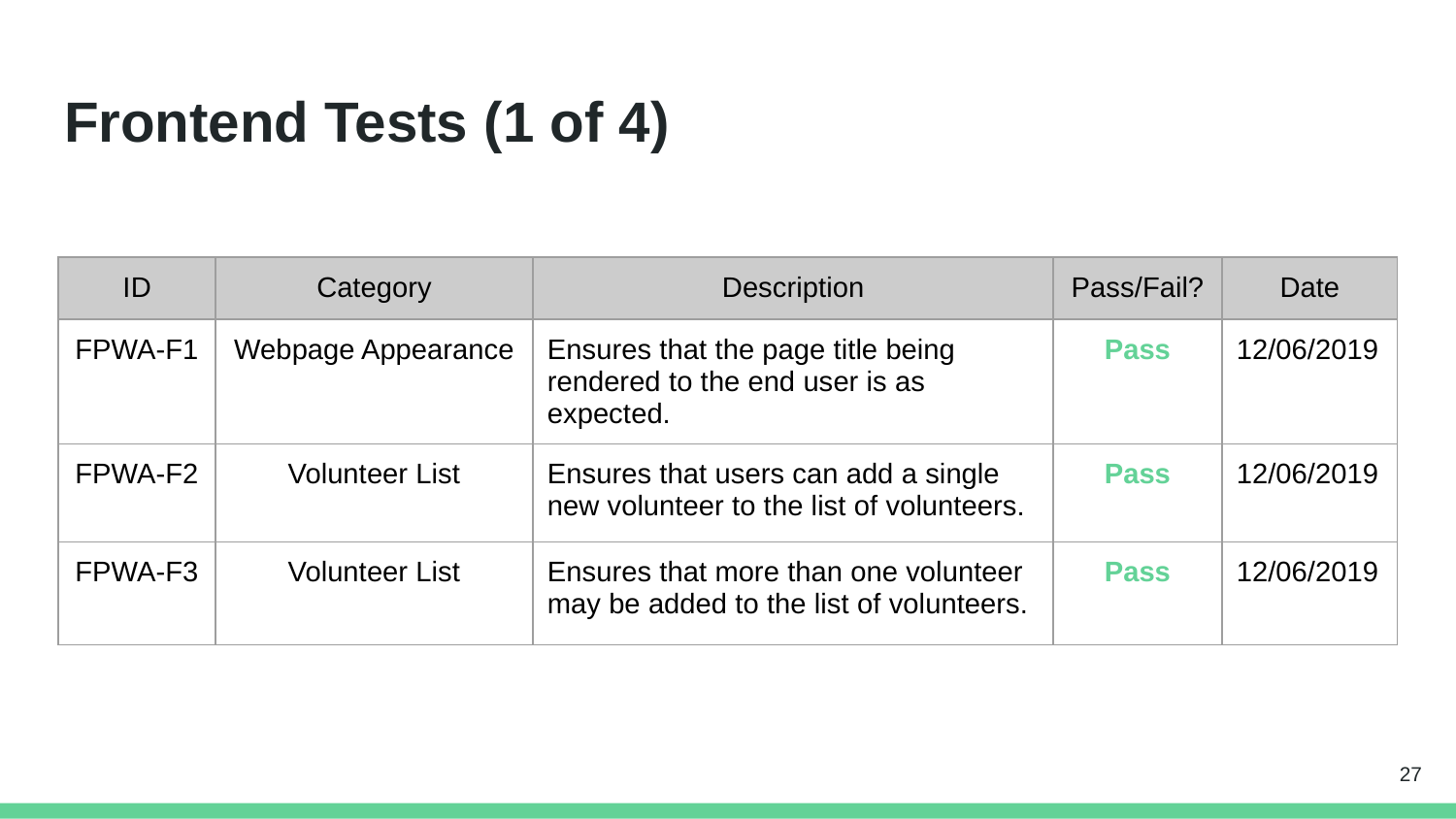

# Frontend Tests (1 of 4)
| ID | Category | Description | Pass/Fail? | Date |
| --- | --- | --- | --- | --- |
| FPWA-F1 | Webpage Appearance | Ensures that the page title being rendered to the end user is as expected. | Pass | 12/06/2019 |
| FPWA-F2 | Volunteer List | Ensures that users can add a single new volunteer to the list of volunteers. | Pass | 12/06/2019 |
| FPWA-F3 | Volunteer List | Ensures that more than one volunteer may be added to the list of volunteers. | Pass | 12/06/2019 |
27